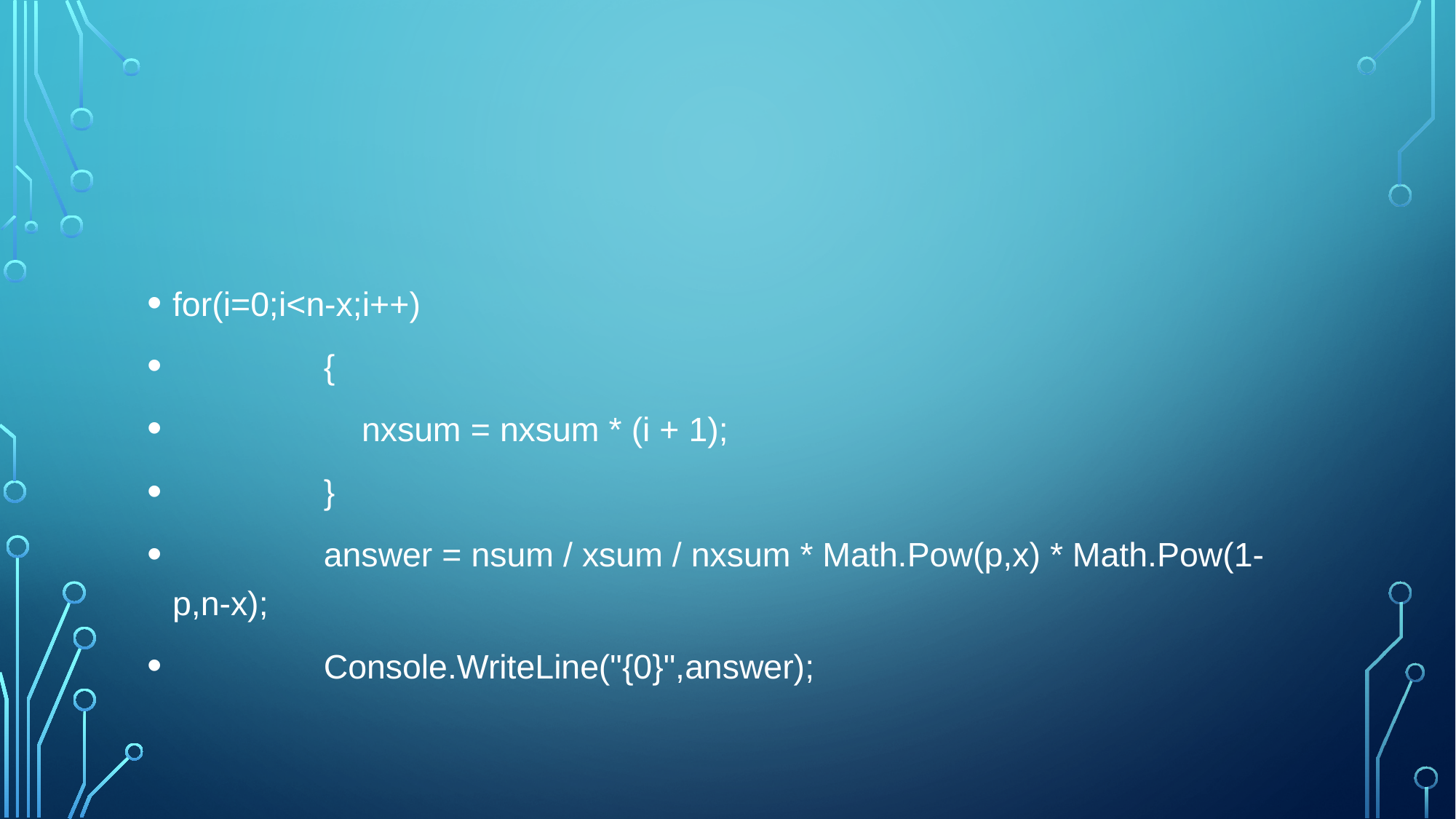

#
for(i=0;i<n-x;i++)
                {
                    nxsum = nxsum * (i + 1);
                }
                answer = nsum / xsum / nxsum * Math.Pow(p,x) * Math.Pow(1-p,n-x);
                Console.WriteLine("{0}",answer);